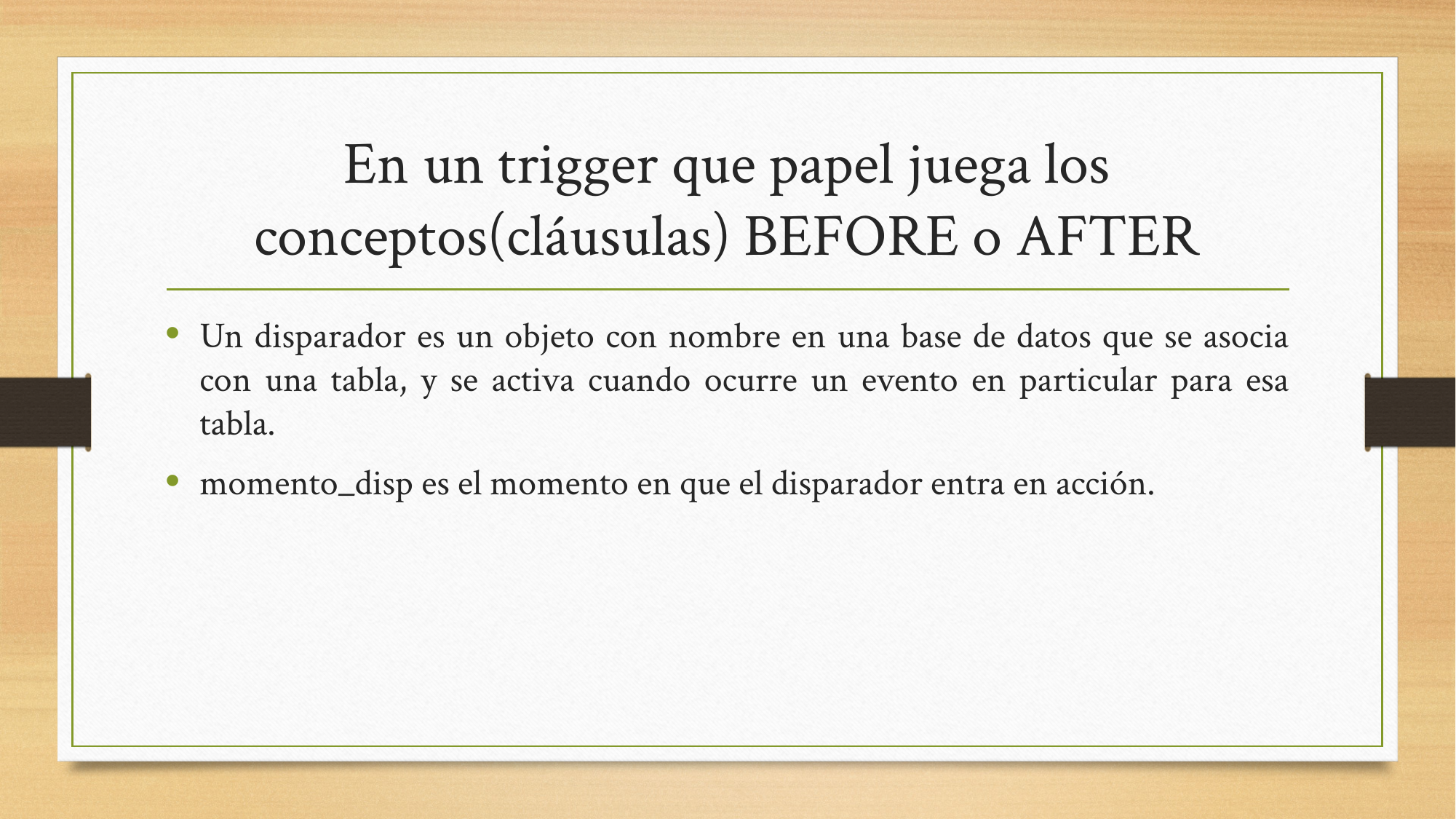

# En un trigger que papel juega los conceptos(cláusulas) BEFORE o AFTER
Un disparador es un objeto con nombre en una base de datos que se asocia con una tabla, y se activa cuando ocurre un evento en particular para esa tabla.
momento_disp es el momento en que el disparador entra en acción.